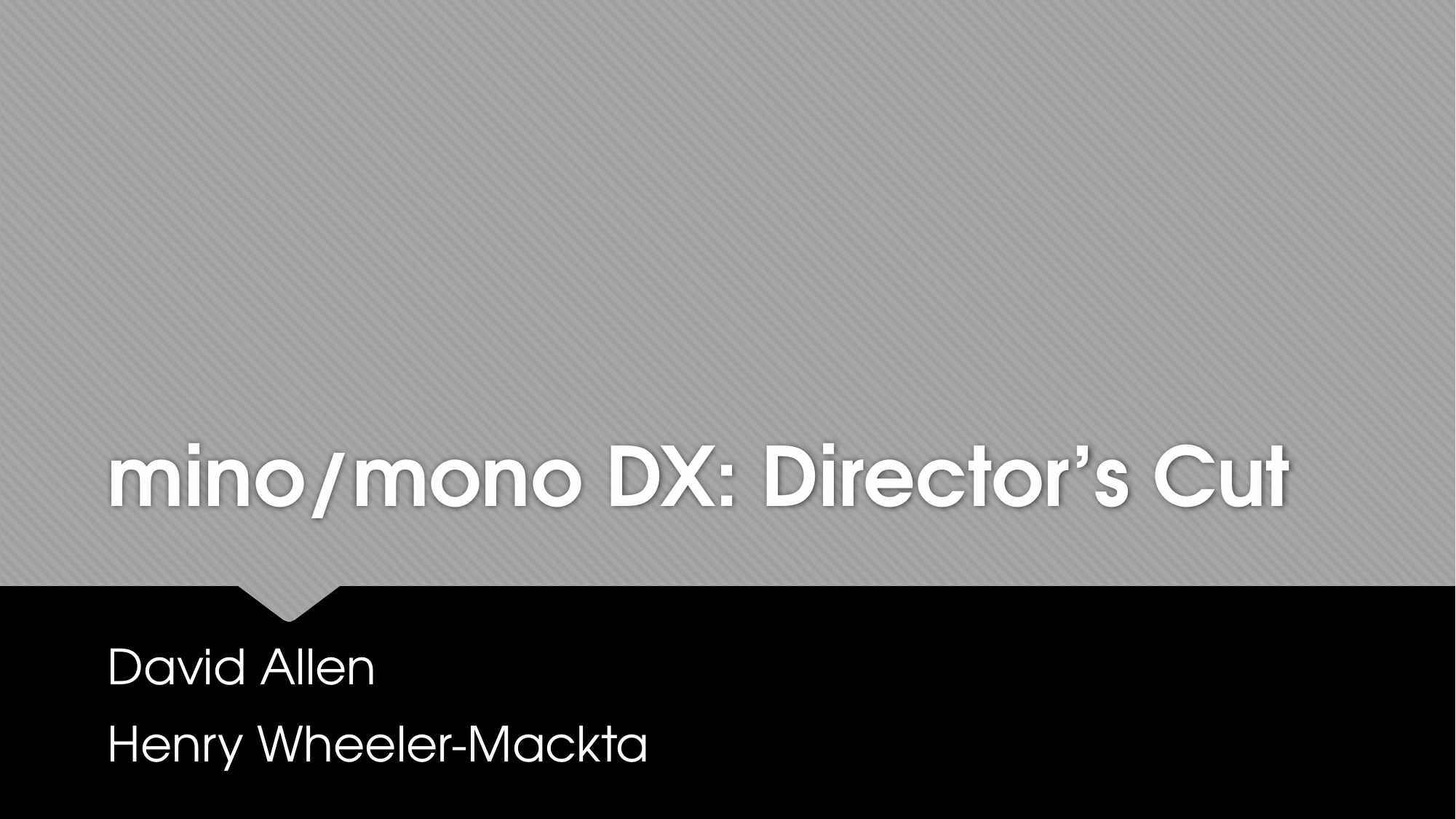

# mino/mono DX: Director’s Cut
David Allen
Henry Wheeler-Mackta